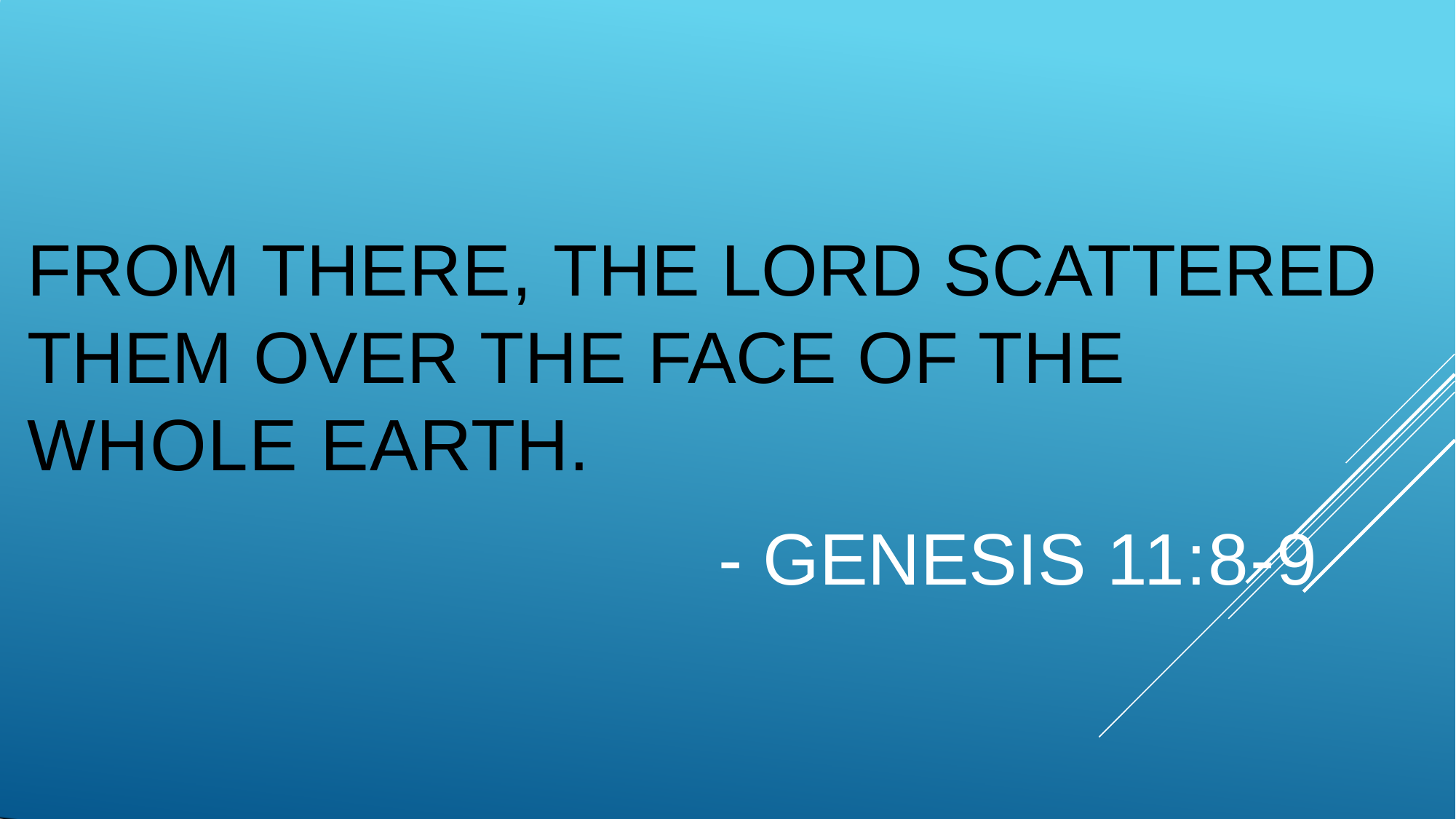

FROM THERE, THE LORD SCATTERED THEM OVER THE FACE OF THE WHOLE EARTH.
- GENESIS 11:8-9